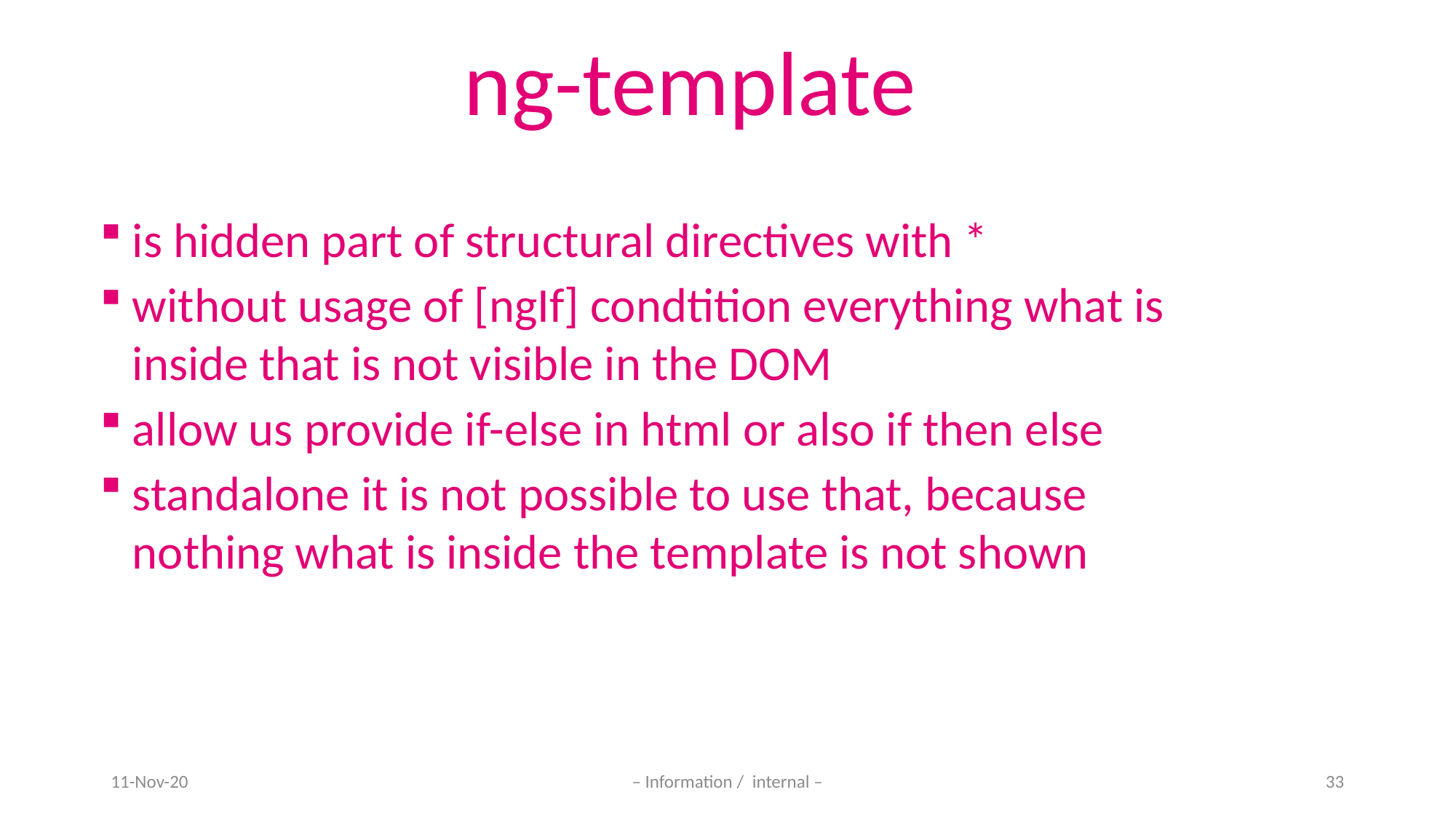

ng-template
is hidden part of structural directives with *
without usage of [ngIf] condtition everything what is inside that is not visible in the DOM
allow us provide if-else in html or also if then else
standalone it is not possible to use that, because nothing what is inside the template is not shown
11-Nov-20
– Information /  internal –
33